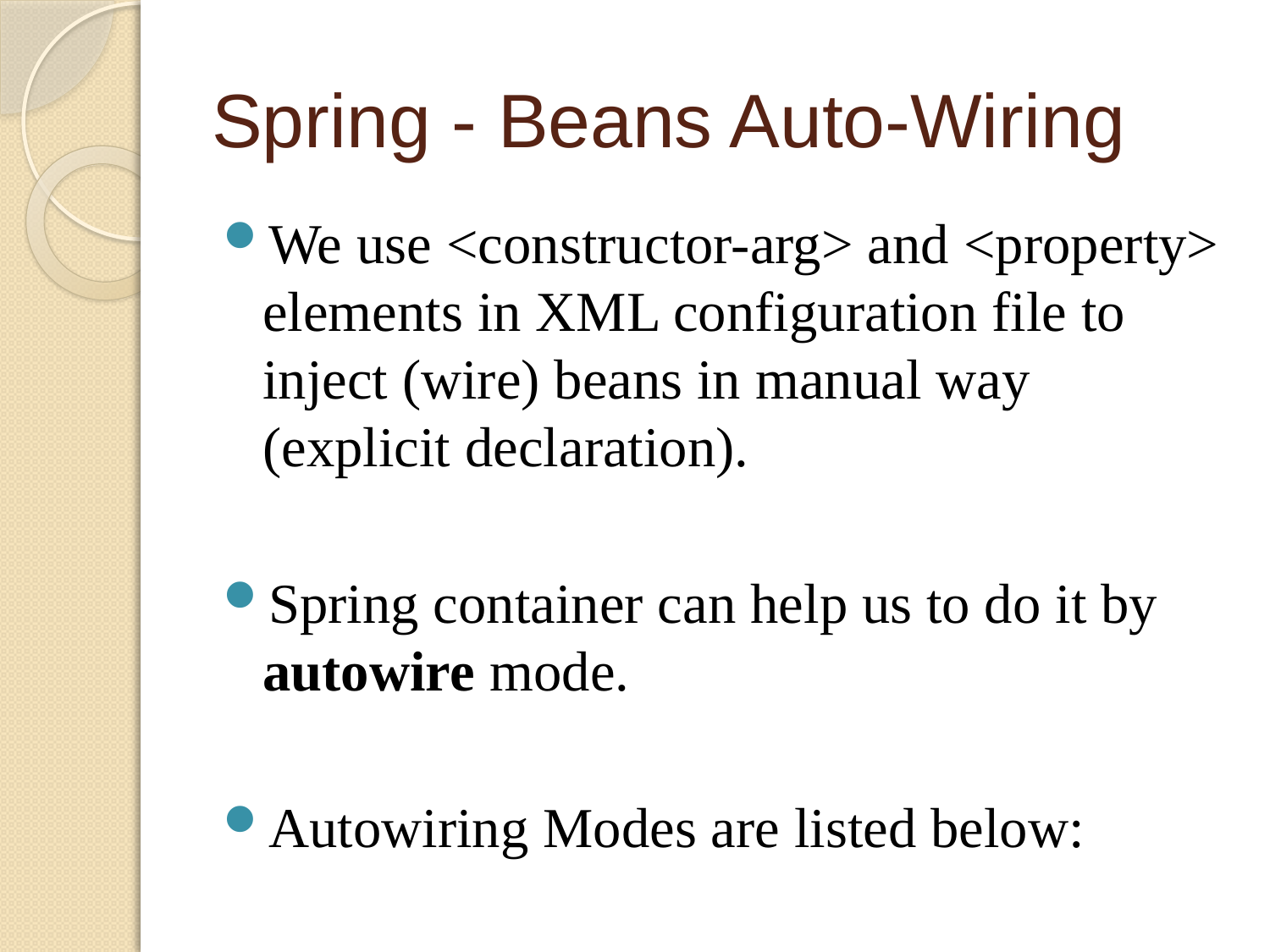

# Spring - Beans Auto-Wiring
We use <constructor-arg> and <property> elements in XML configuration file to inject (wire) beans in manual way (explicit declaration).

Spring container can help us to do it by autowire mode.

Autowiring Modes are listed below: